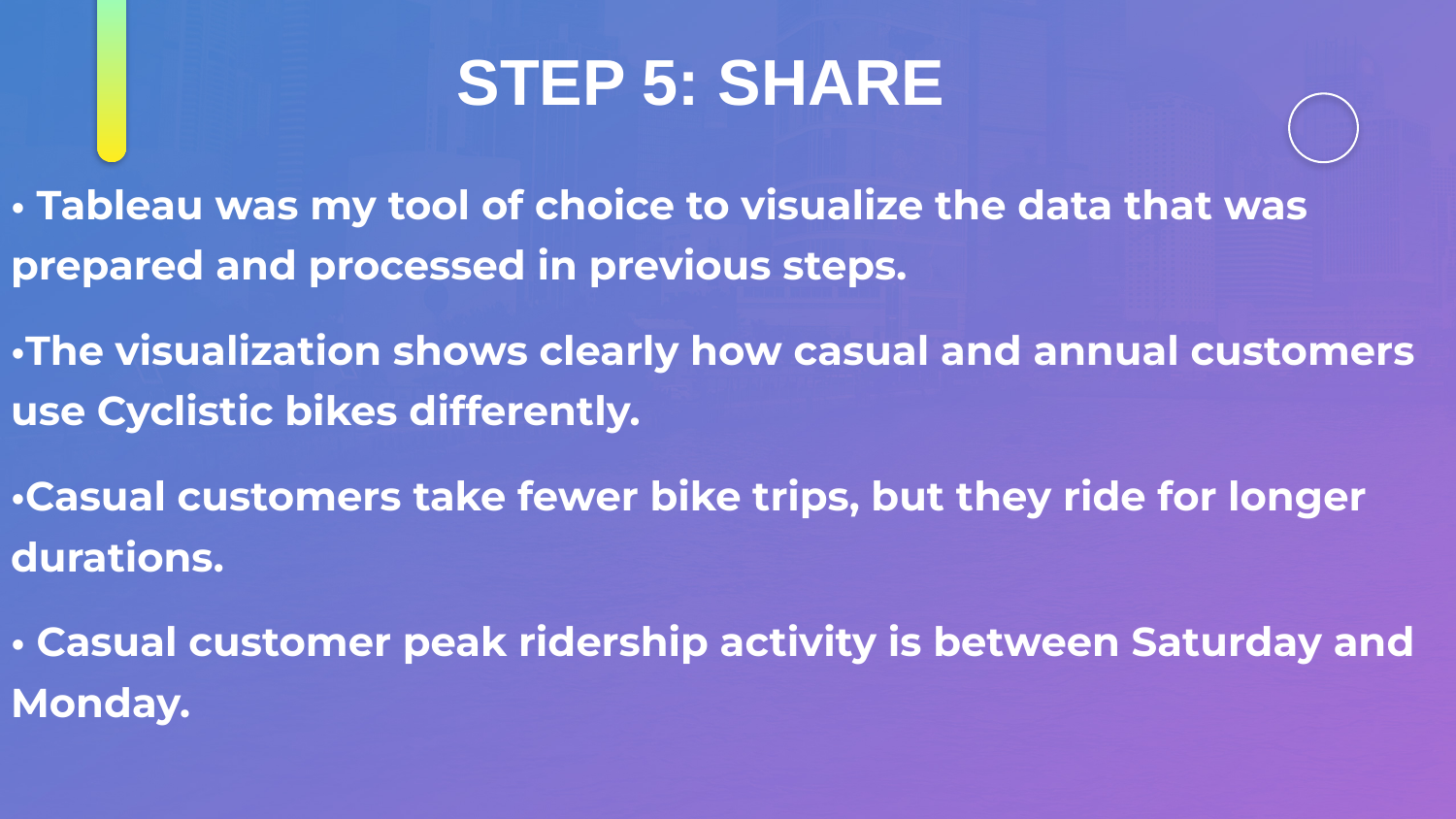

# STEP 5: SHARE
• Tableau was my tool of choice to visualize the data that was prepared and processed in previous steps.
•The visualization shows clearly how casual and annual customers use Cyclistic bikes differently.
•Casual customers take fewer bike trips, but they ride for longer durations.
• Casual customer peak ridership activity is between Saturday and Monday.